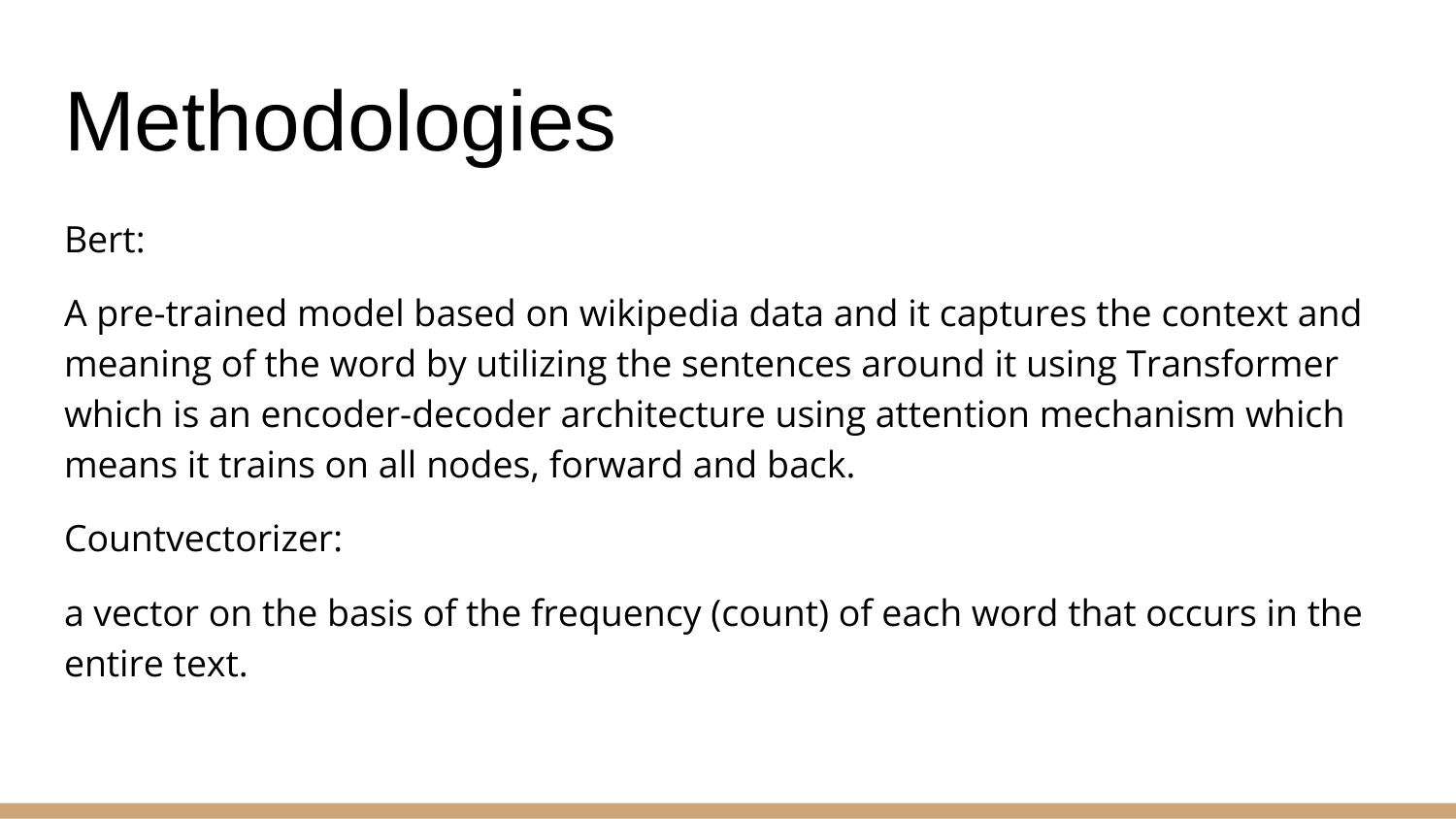

# Methodologies
Bert:
A pre-trained model based on wikipedia data and it captures the context and meaning of the word by utilizing the sentences around it using Transformer which is an encoder-decoder architecture using attention mechanism which means it trains on all nodes, forward and back.
Countvectorizer:
a vector on the basis of the frequency (count) of each word that occurs in the entire text.